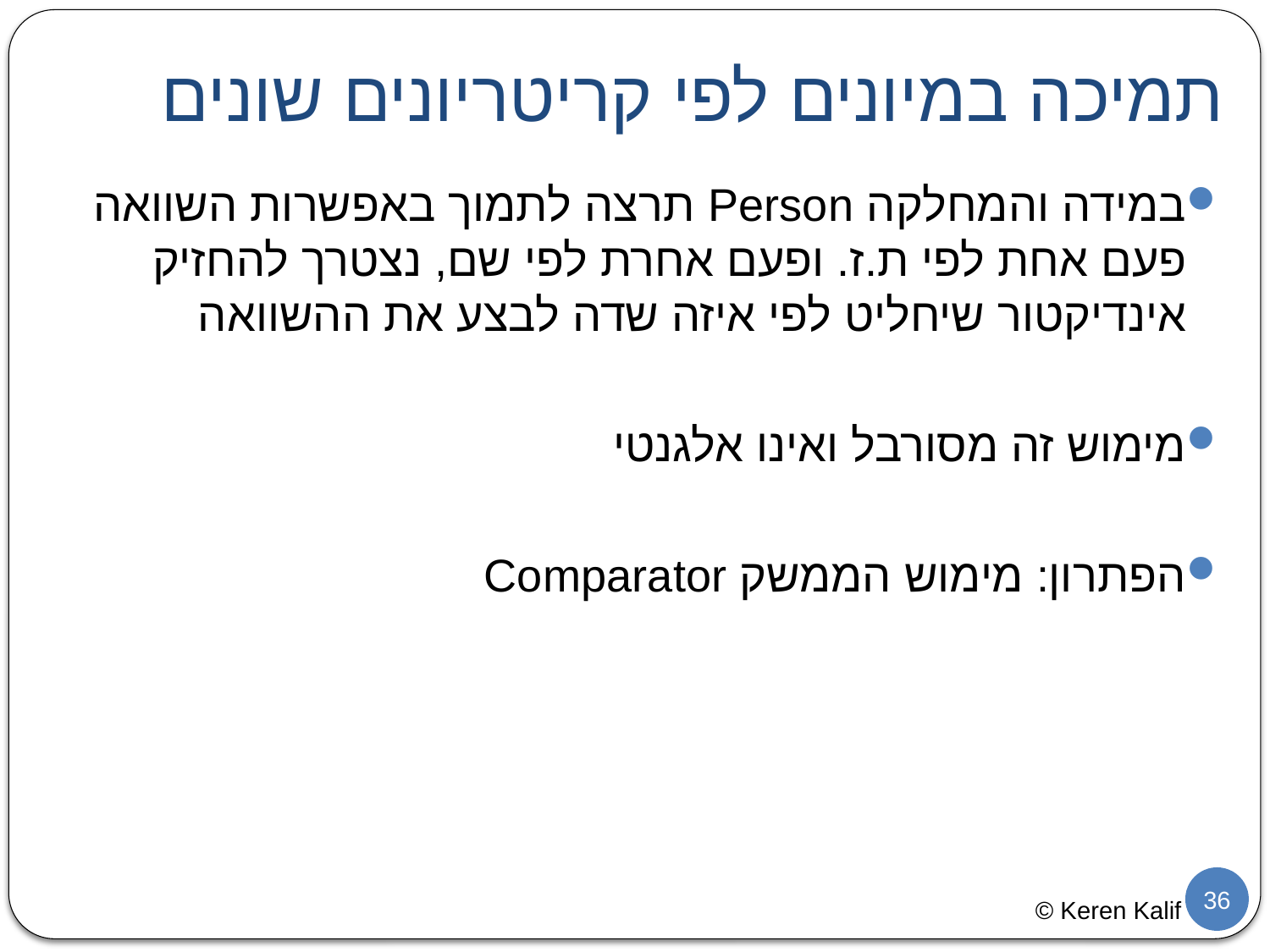

# תמיכה במיונים לפי קריטריונים שונים
במידה והמחלקה Person תרצה לתמוך באפשרות השוואה פעם אחת לפי ת.ז. ופעם אחרת לפי שם, נצטרך להחזיק אינדיקטור שיחליט לפי איזה שדה לבצע את ההשוואה

מימוש זה מסורבל ואינו אלגנטי

הפתרון: מימוש הממשק Comparator
36